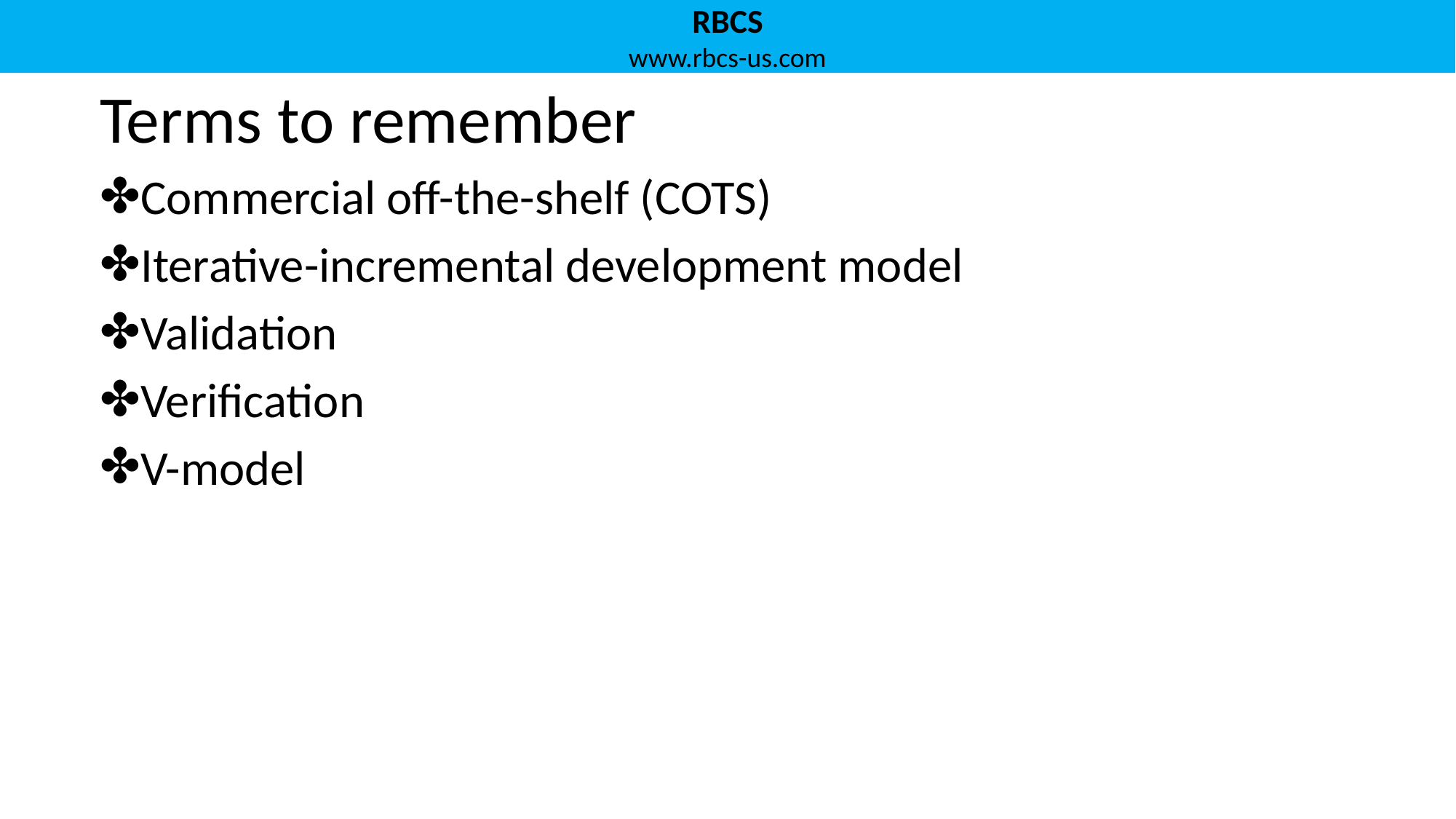

# Terms to remember
Commercial off-the-shelf (COTS)
Iterative-incremental development model
Validation
Verification
V-model